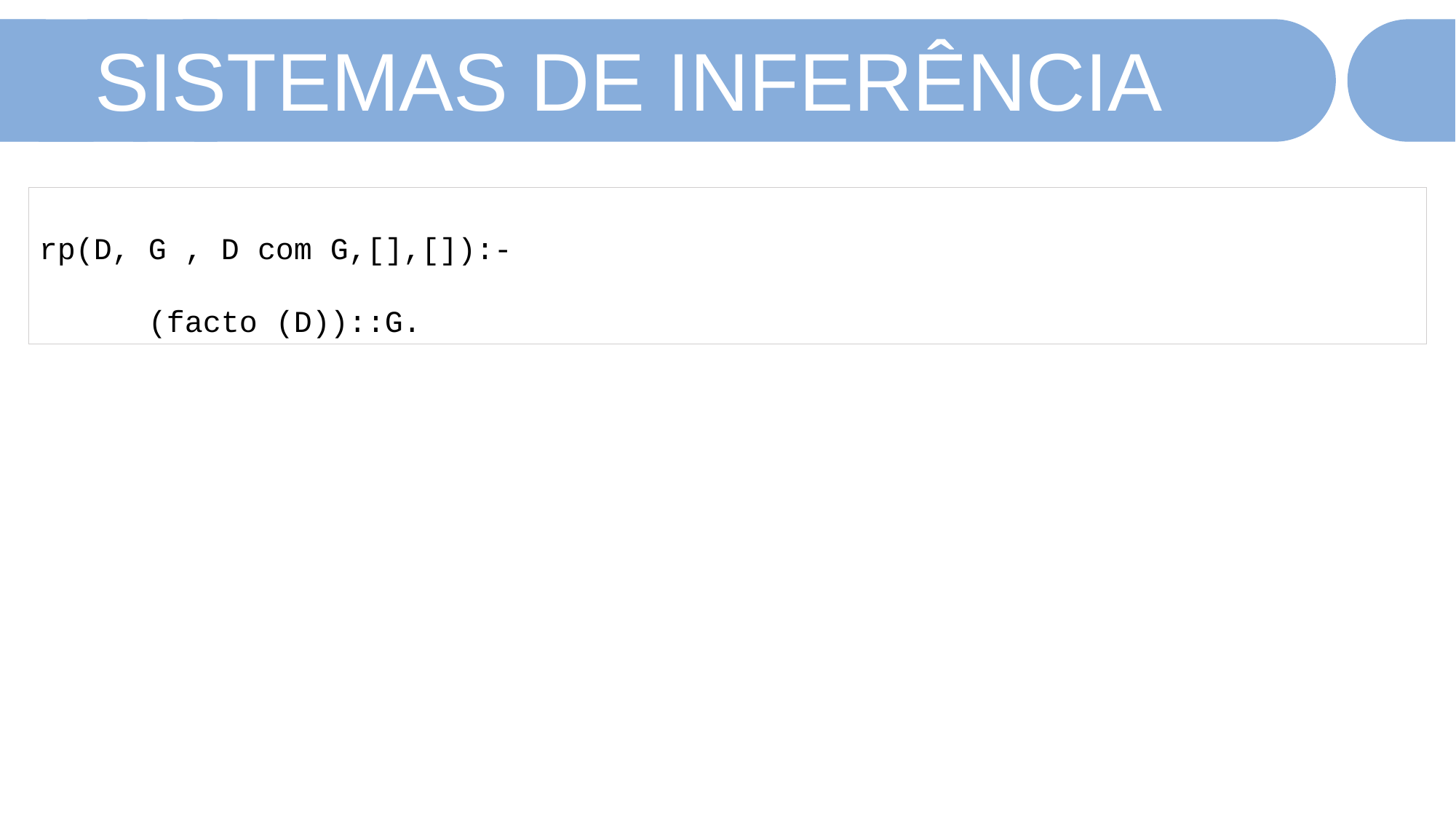

SISTEMAS DE INFERÊNCIA
rp(D, G , D com G,[],[]):-
	(facto (D))::G.